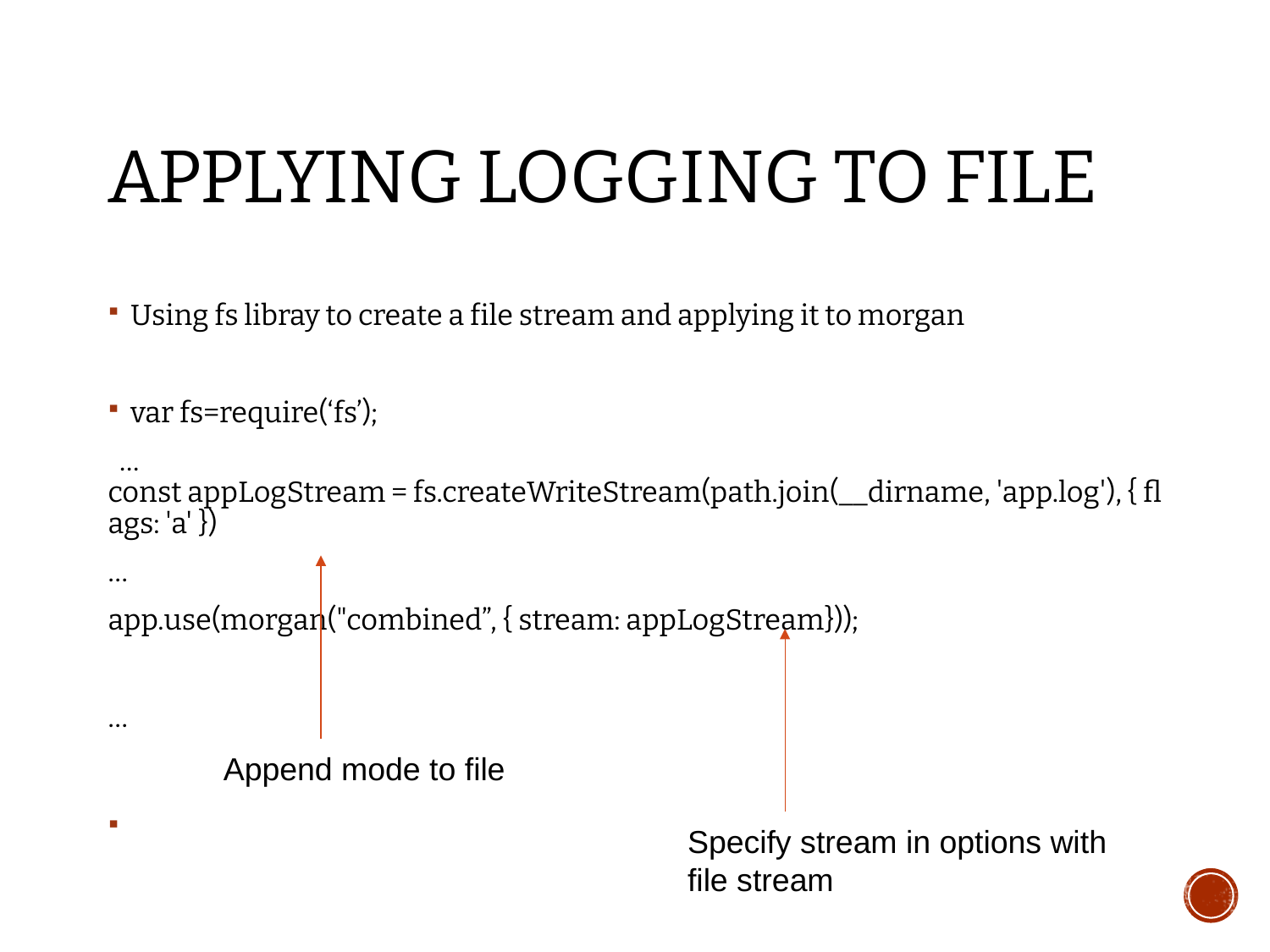

# Applying logging to file
Using fs libray to create a file stream and applying it to morgan

var fs=require(‘fs’);
  …
const appLogStream = fs.createWriteStream(path.join(__dirname, 'app.log'), { flags: 'a' })
…
app.use(morgan("combined”, { stream: appLogStream}));

…

Append mode to file
Specify stream in options with file stream